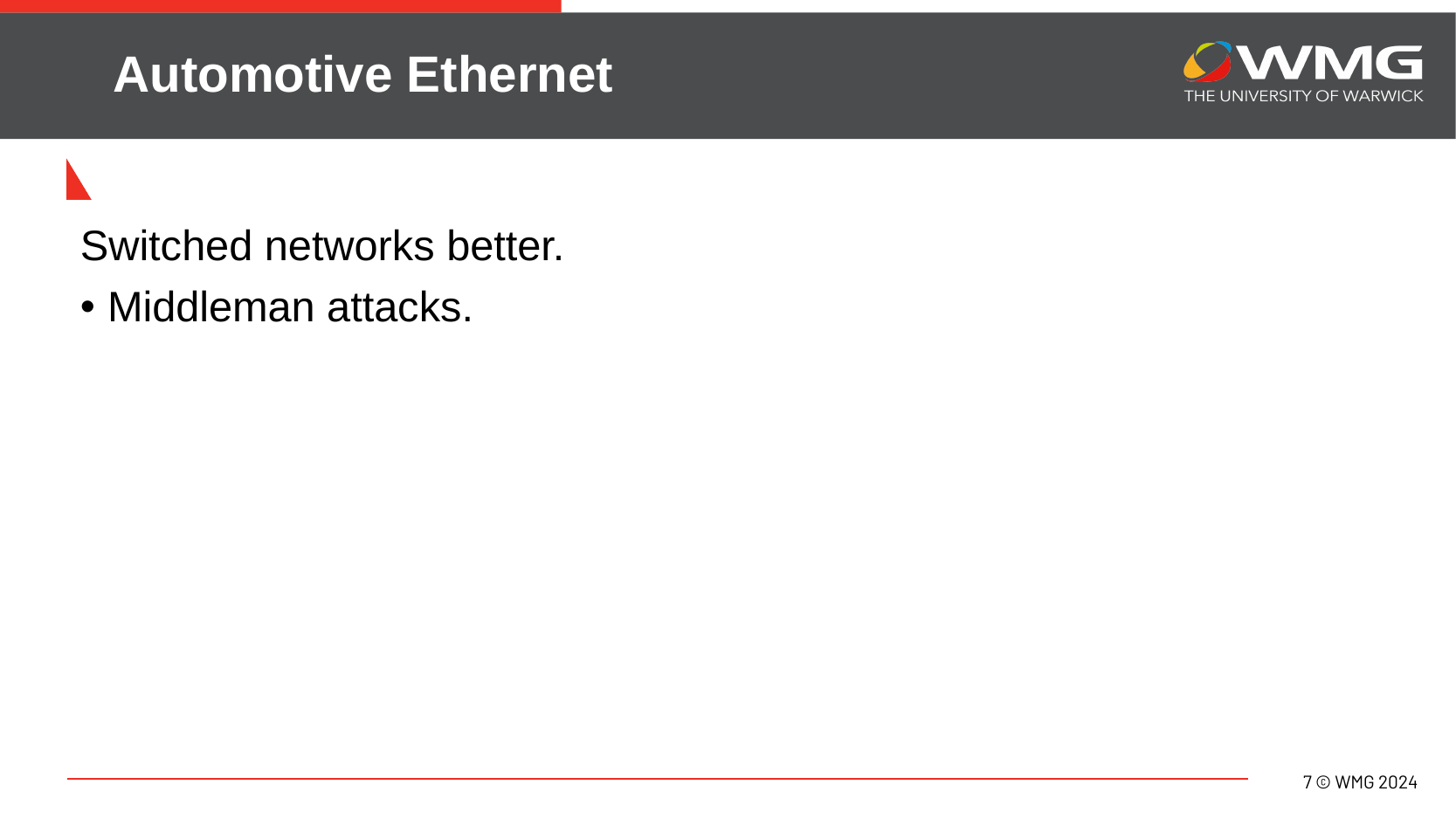

# Automotive Ethernet
Switched networks better.
Middleman attacks.